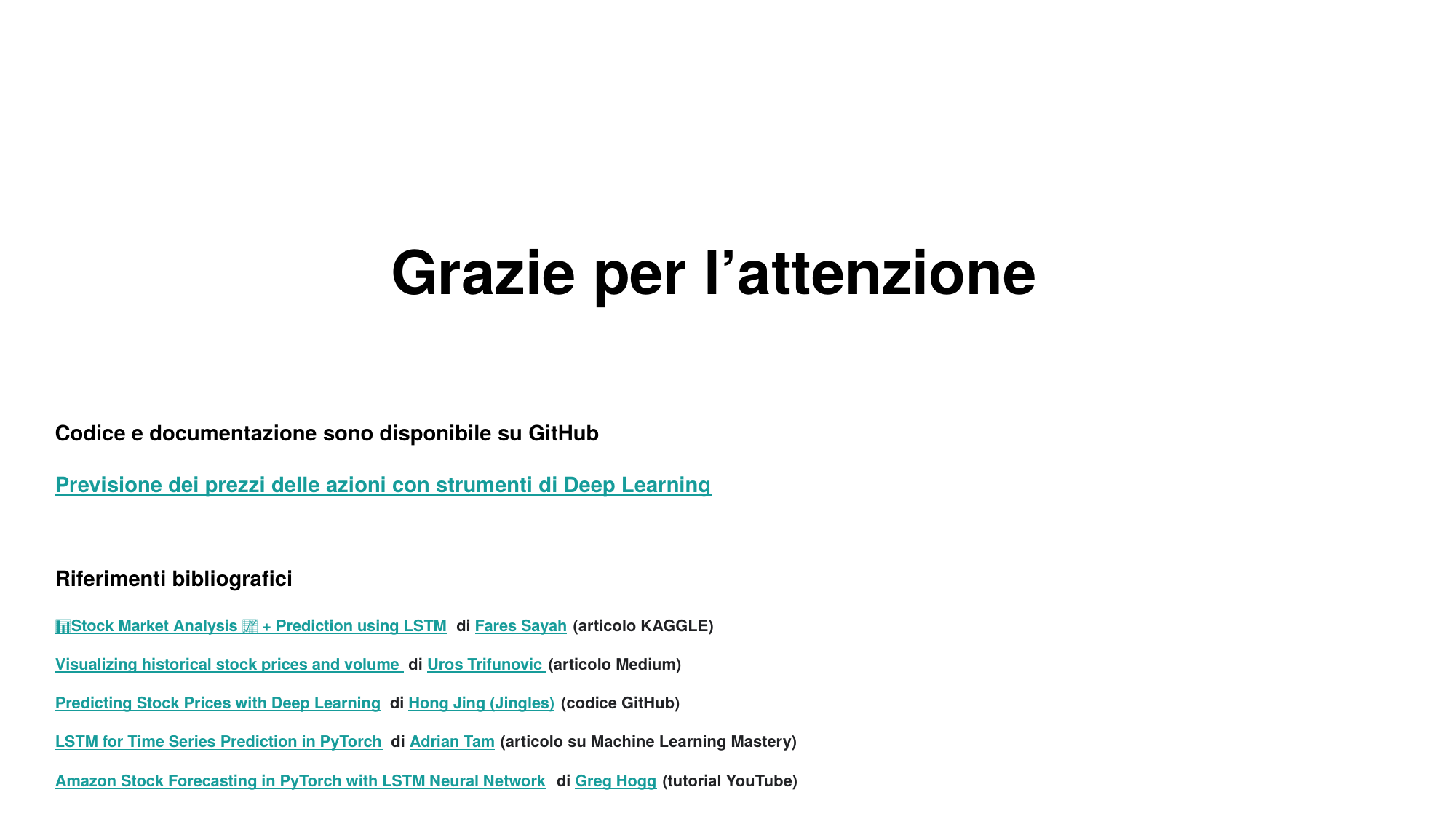

Grazie per l’attenzione
Codice e documentazione sono disponibile su GitHub
Previsione dei prezzi delle azioni con strumenti di Deep Learning
# Riferimenti bibliografici
📊Stock Market Analysis 📈 + Prediction using LSTM di Fares Sayah (articolo KAGGLE)
Visualizing historical stock prices and volume di Uros Trifunovic (articolo Medium)
Predicting Stock Prices with Deep Learning di Hong Jing (Jingles) (codice GitHub)
LSTM for Time Series Prediction in PyTorch di Adrian Tam (articolo su Machine Learning Mastery)
Amazon Stock Forecasting in PyTorch with LSTM Neural Network di Greg Hogg (tutorial YouTube)